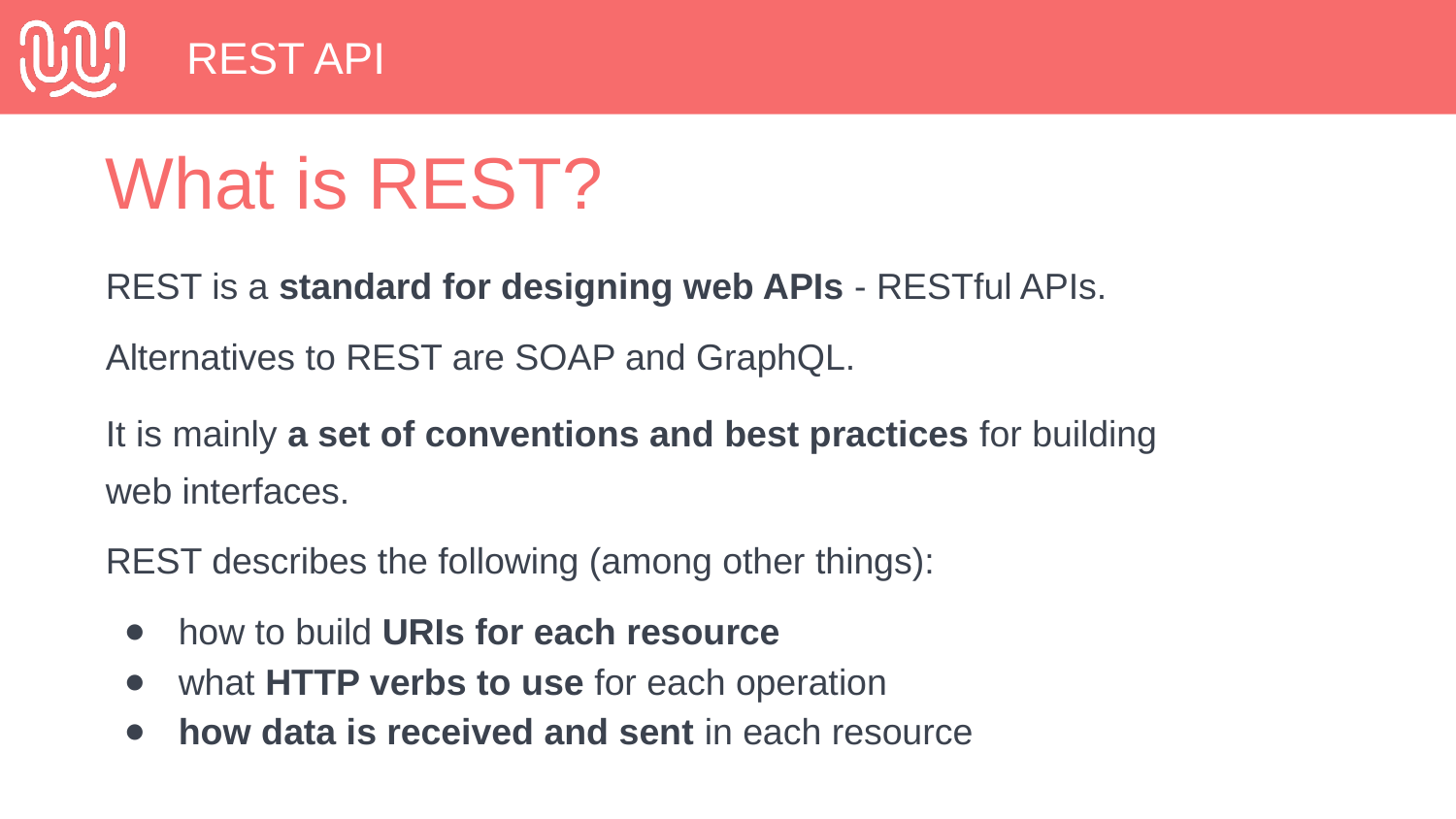

# REST API
What is REST?

REST is a standard for designing web APIs - RESTful APIs.
Alternatives to REST are SOAP and GraphQL.
It is mainly a set of conventions and best practices for building web interfaces.
REST describes the following (among other things):
how to build URIs for each resource
what HTTP verbs to use for each operation
how data is received and sent in each resource